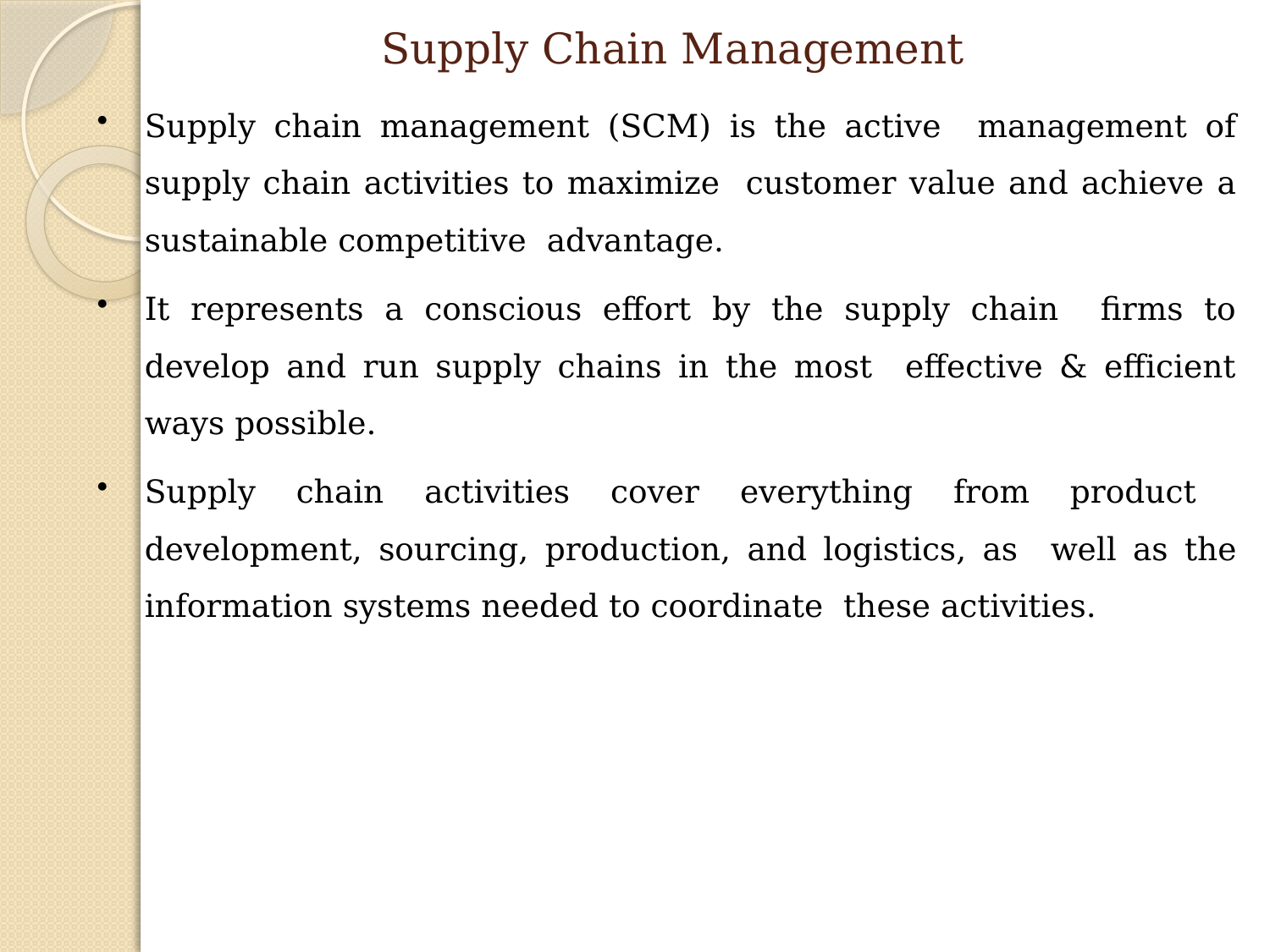

# Supply Chain Management
Supply chain management (SCM) is the active  management of supply chain activities to maximize  customer value and achieve a sustainable competitive  advantage.
It represents a conscious effort by the supply chain  firms to develop and run supply chains in the most  effective & efficient ways possible.
Supply chain activities cover everything from product  development, sourcing, production, and logistics, as  well as the information systems needed to coordinate  these activities.
77